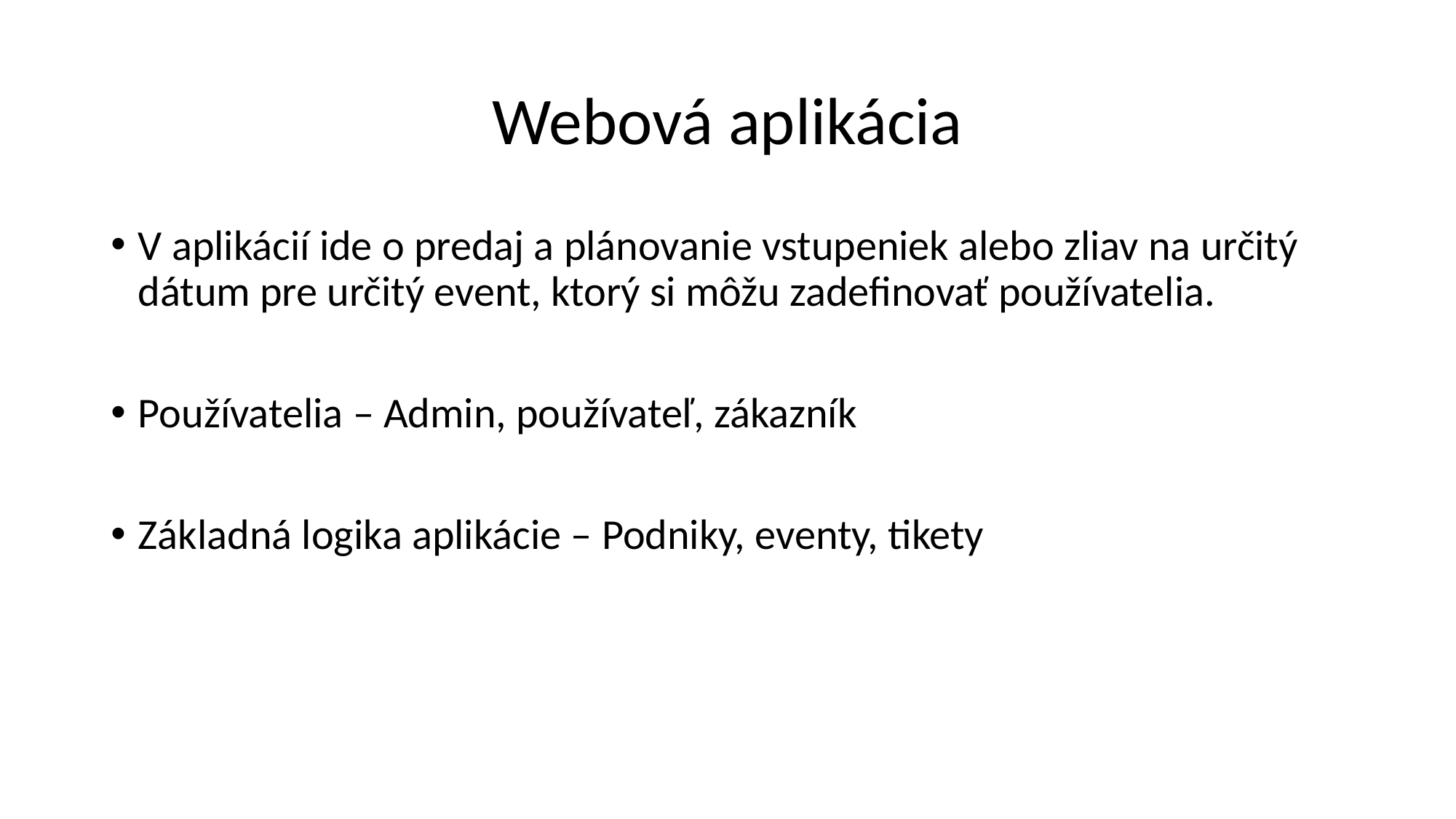

# Webová aplikácia
V aplikácií ide o predaj a plánovanie vstupeniek alebo zliav na určitý dátum pre určitý event, ktorý si môžu zadefinovať používatelia.

Používatelia – Admin, používateľ, zákazník

Základná logika aplikácie – Podniky, eventy, tikety